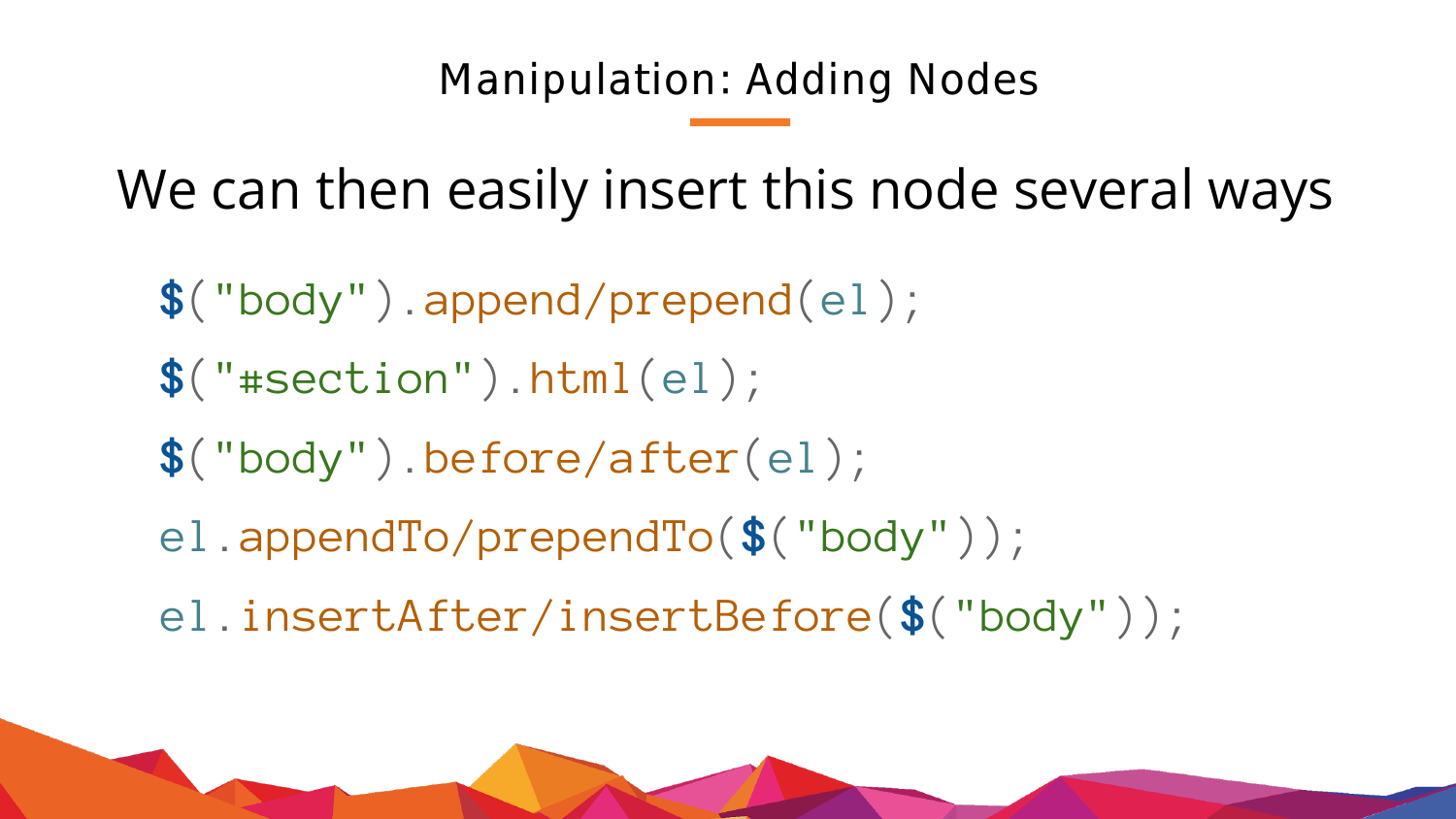

# Manipulation: Adding Nodes
We can then easily insert this node several ways

$("body").append/prepend(el);
$("#section").html(el);
$("body").before/after(el);
el.appendTo/prependTo($("body"));
el.insertAfter/insertBefore($("body"));